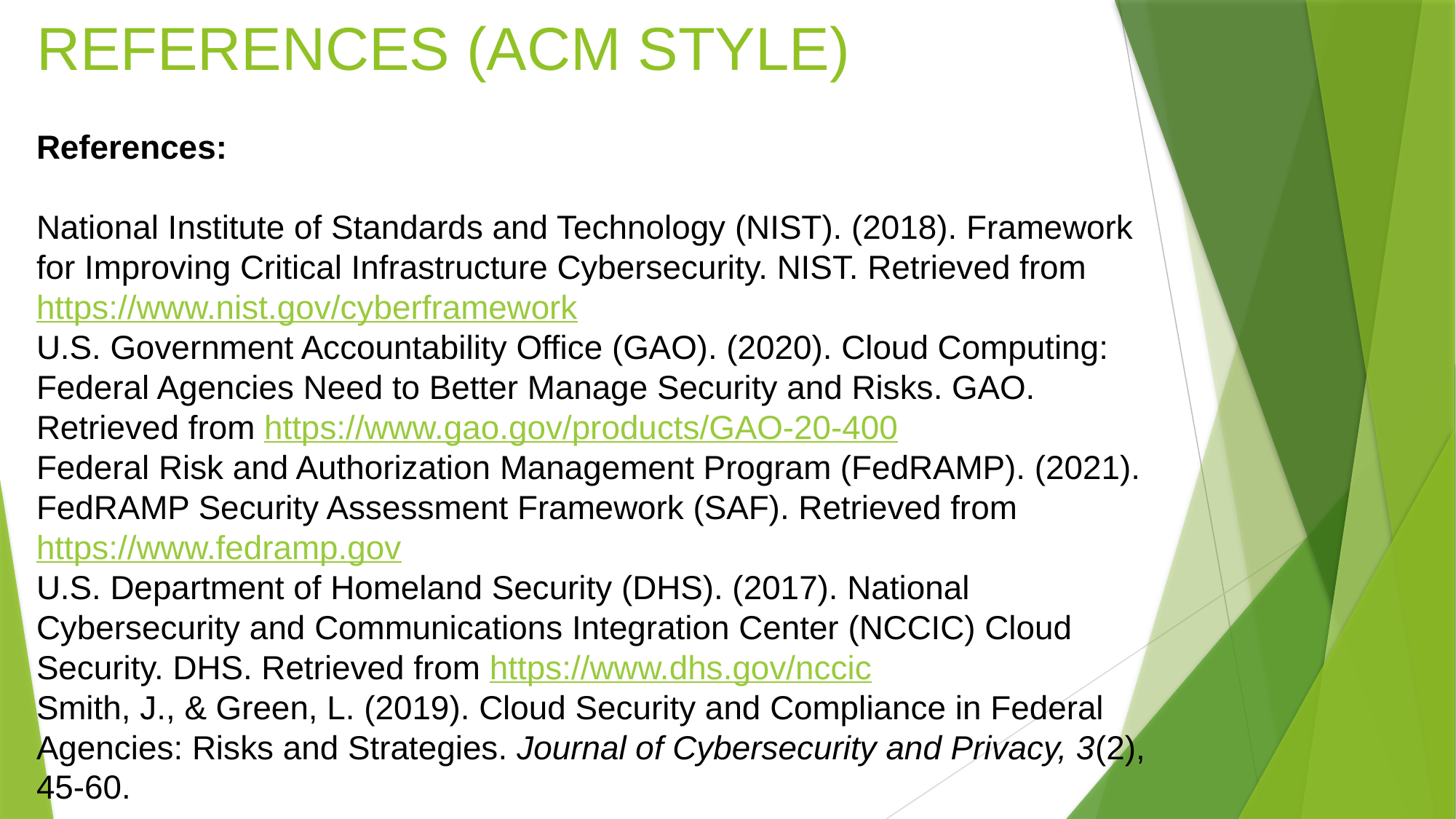

References (ACM Style)

References:

National Institute of Standards and Technology (NIST). (2018). Framework for Improving Critical Infrastructure Cybersecurity. NIST. Retrieved from https://www.nist.gov/cyberframework
U.S. Government Accountability Office (GAO). (2020). Cloud Computing: Federal Agencies Need to Better Manage Security and Risks. GAO. Retrieved from https://www.gao.gov/products/GAO-20-400
Federal Risk and Authorization Management Program (FedRAMP). (2021). FedRAMP Security Assessment Framework (SAF). Retrieved from https://www.fedramp.gov
U.S. Department of Homeland Security (DHS). (2017). National Cybersecurity and Communications Integration Center (NCCIC) Cloud Security. DHS. Retrieved from https://www.dhs.gov/nccic
Smith, J., & Green, L. (2019). Cloud Security and Compliance in Federal Agencies: Risks and Strategies. Journal of Cybersecurity and Privacy, 3(2), 45-60.